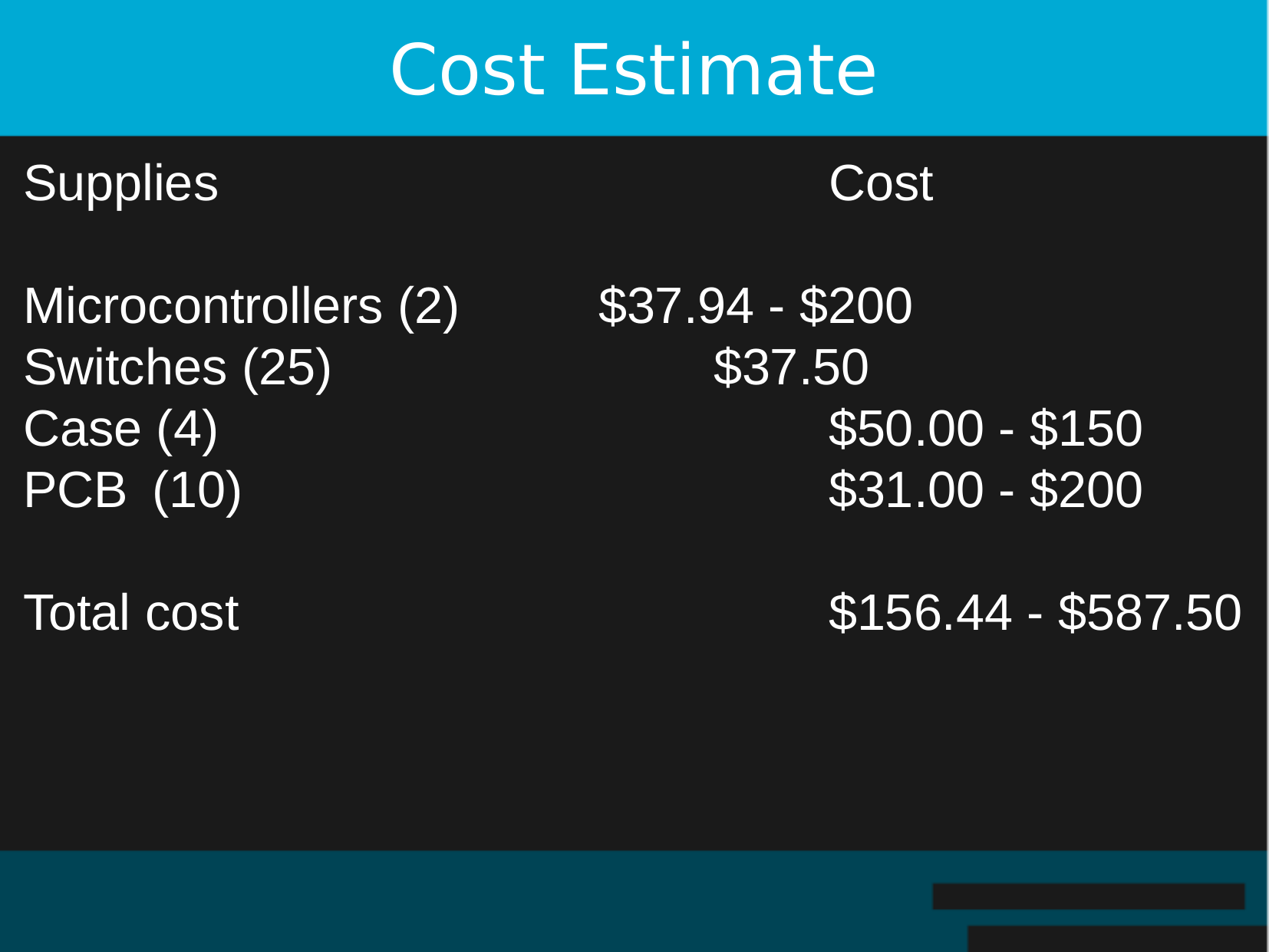

Cost Estimate
Supplies						Cost

Microcontrollers (2)		$37.94 - $200
Switches (25)				$37.50
Case (4)						$50.00 - $150
PCB	 (10)						$31.00 - $200

Total cost						$156.44 - $587.50